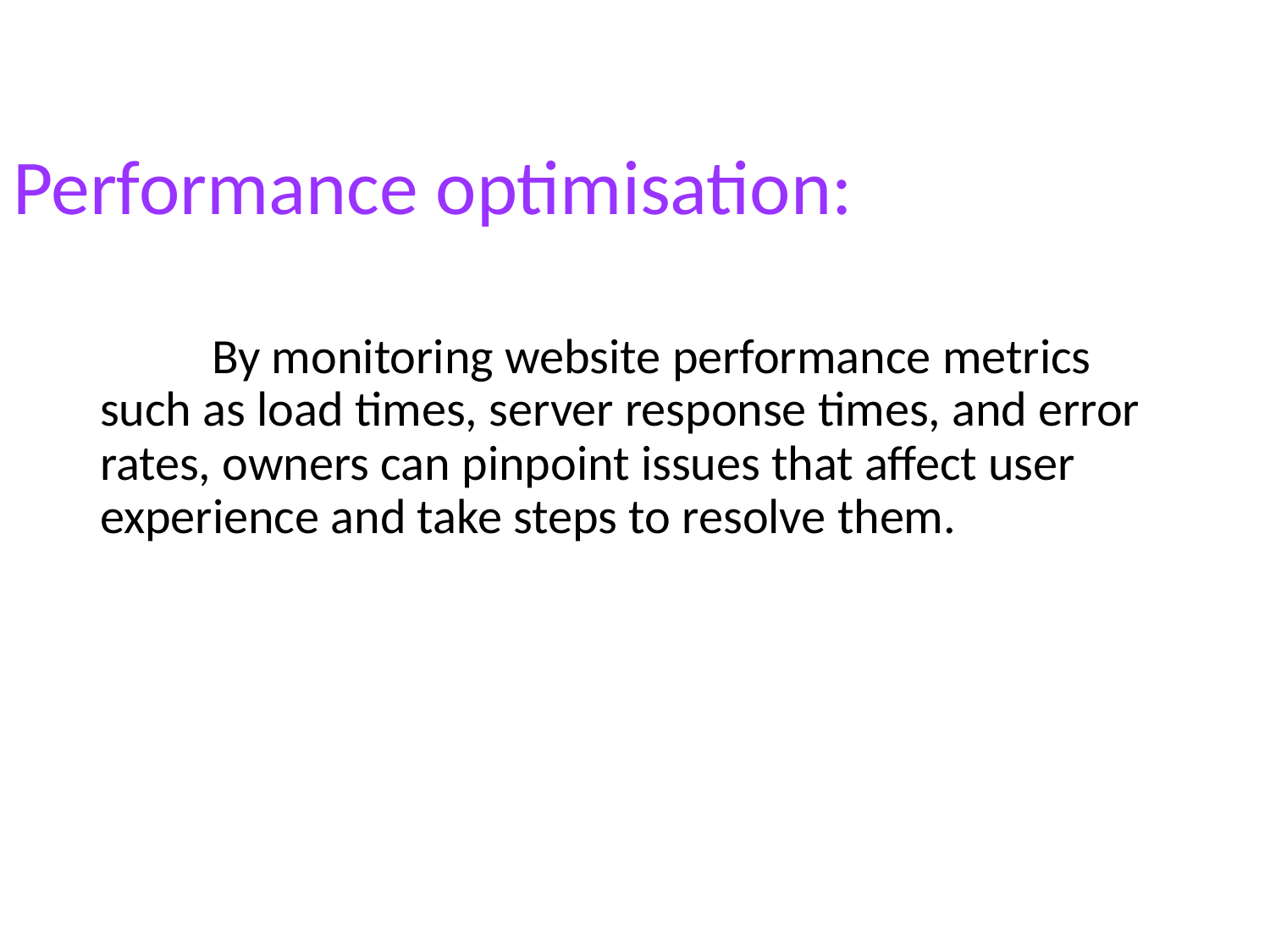

# Performance optimisation:

          By monitoring website performance metrics such as load times, server response times, and error rates, owners can pinpoint issues that affect user experience and take steps to resolve them.